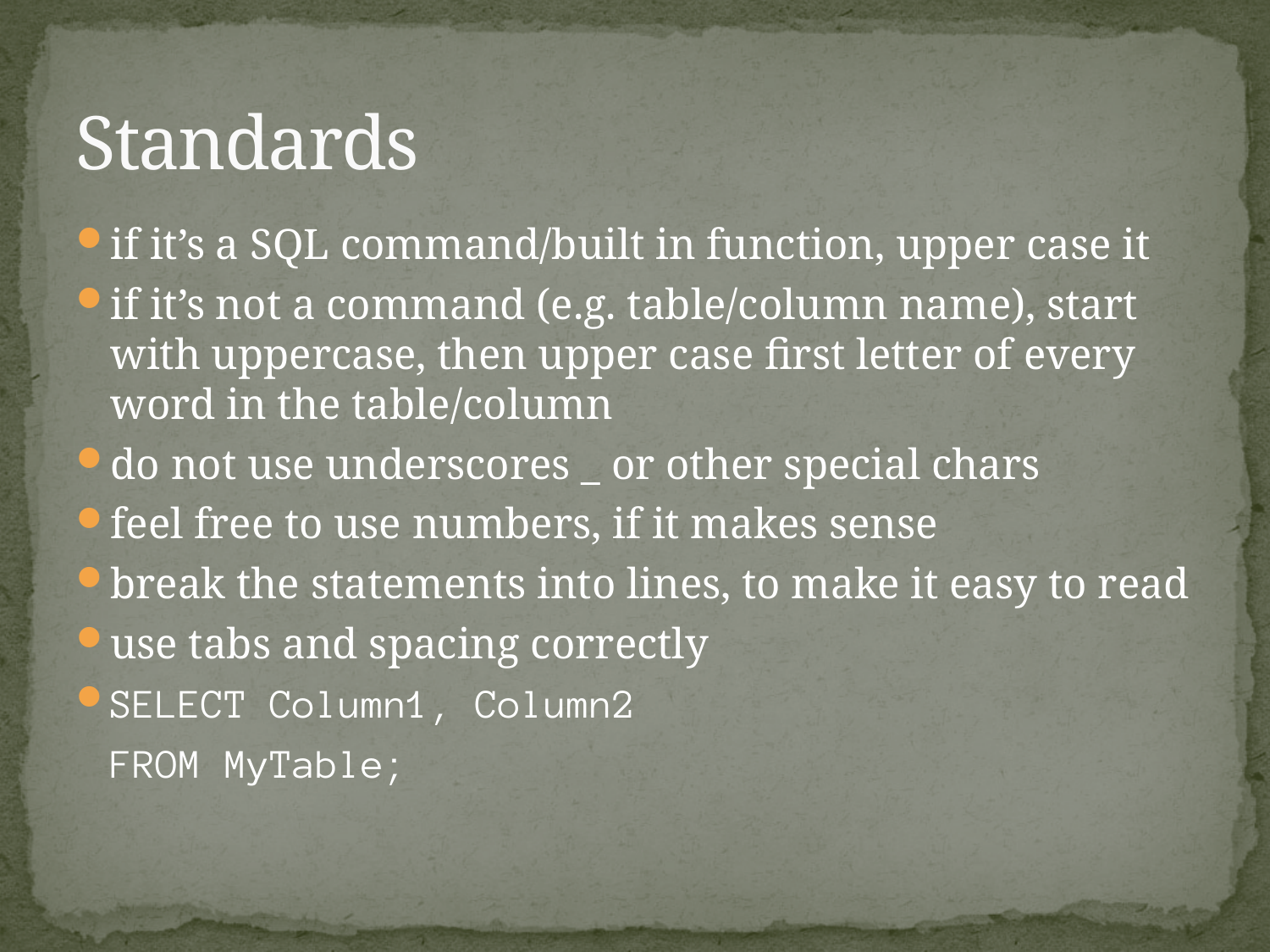

# Standards
if it’s a SQL command/built in function, upper case it
if it’s not a command (e.g. table/column name), start with uppercase, then upper case first letter of every word in the table/column
do not use underscores _ or other special chars
feel free to use numbers, if it makes sense
break the statements into lines, to make it easy to read
use tabs and spacing correctly
SELECT Column1, Column2
		FROM MyTable;